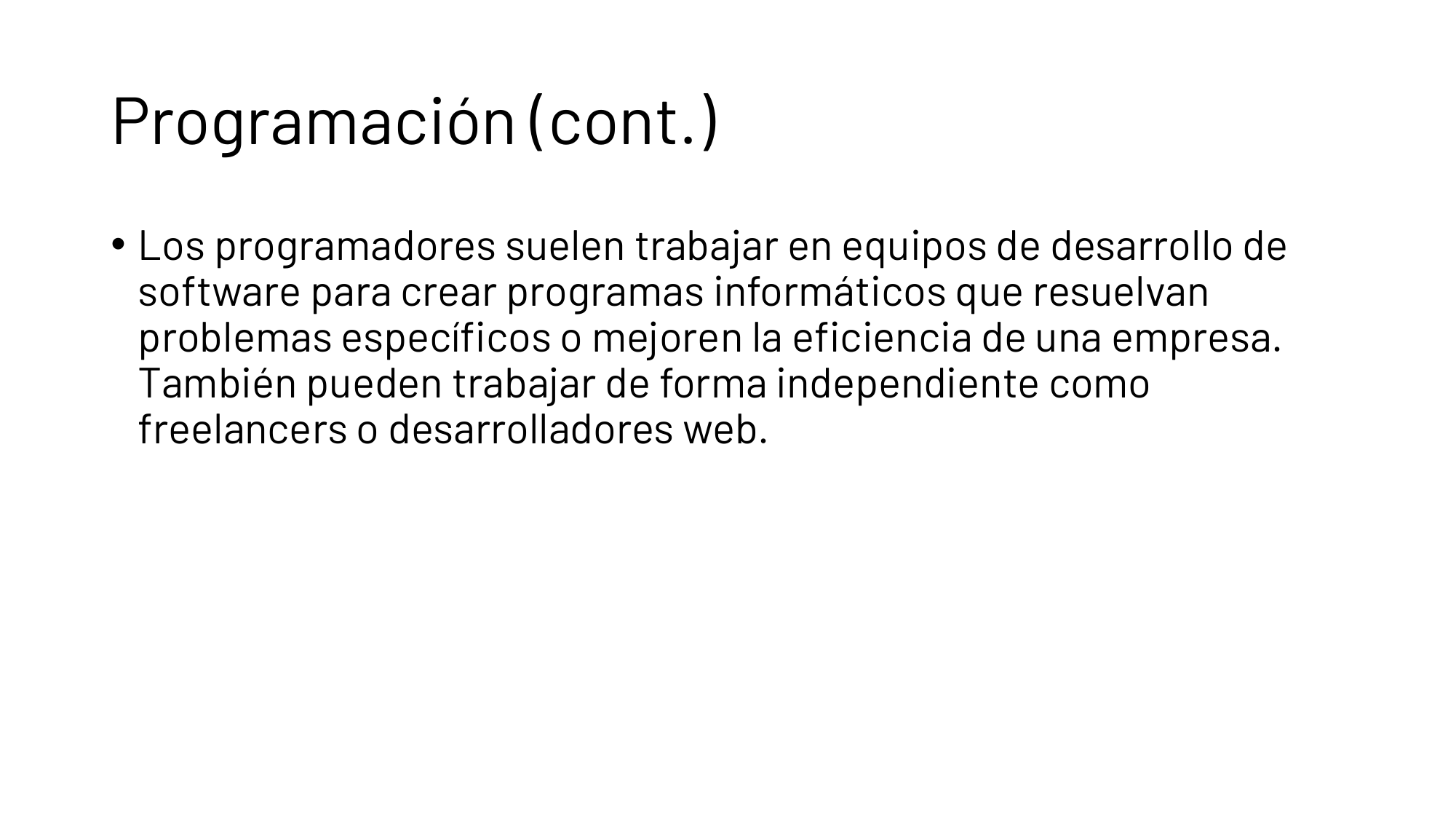

# Programación (cont.)
Los programadores suelen trabajar en equipos de desarrollo de software para crear programas informáticos que resuelvan problemas específicos o mejoren la eficiencia de una empresa. También pueden trabajar de forma independiente como freelancers o desarrolladores web.